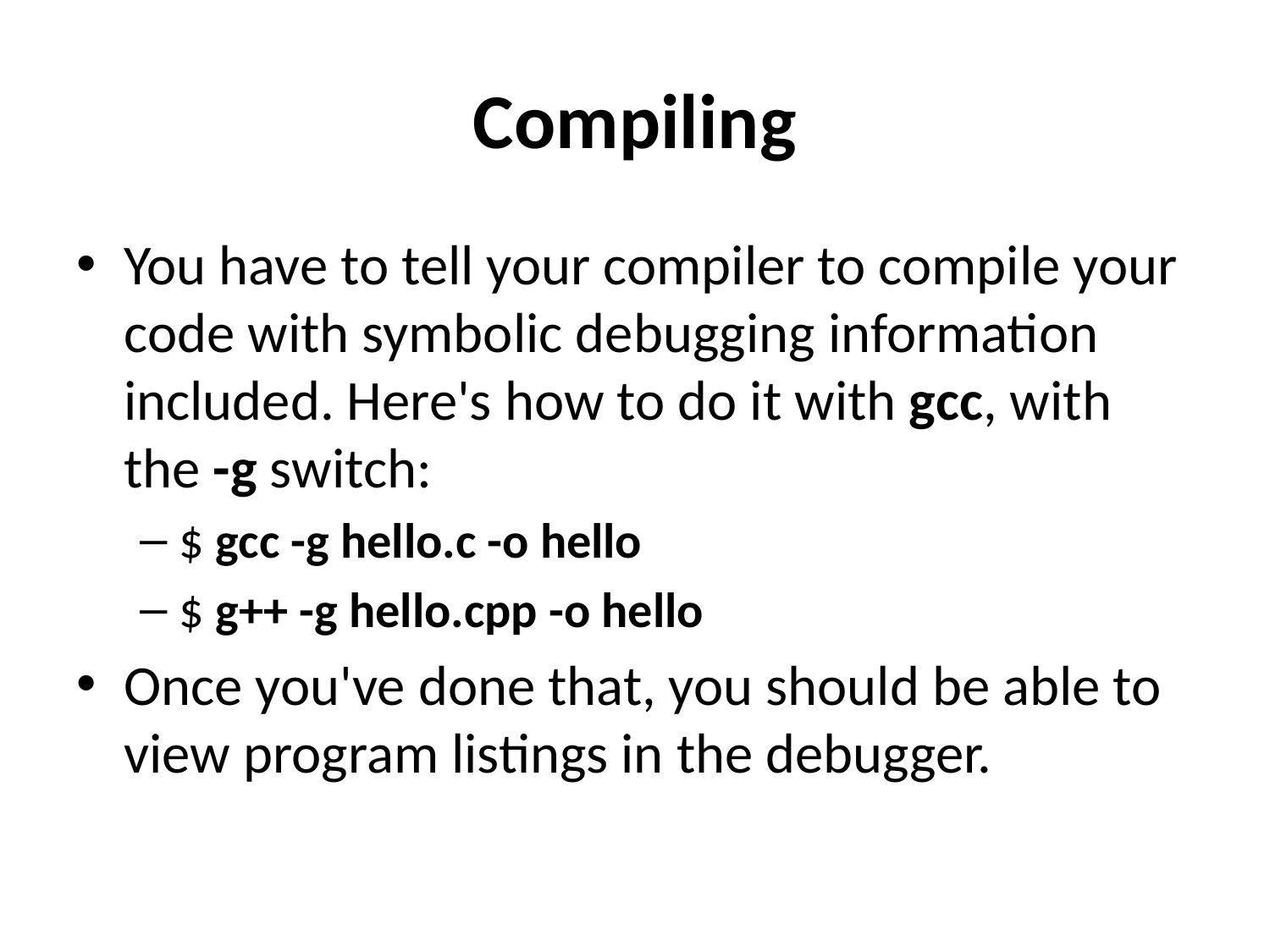

# Compiling
You have to tell your compiler to compile your code with symbolic debugging information included. Here's how to do it with gcc, with the -g switch:
$ gcc -g hello.c -o hello
$ g++ -g hello.cpp -o hello
Once you've done that, you should be able to view program listings in the debugger.